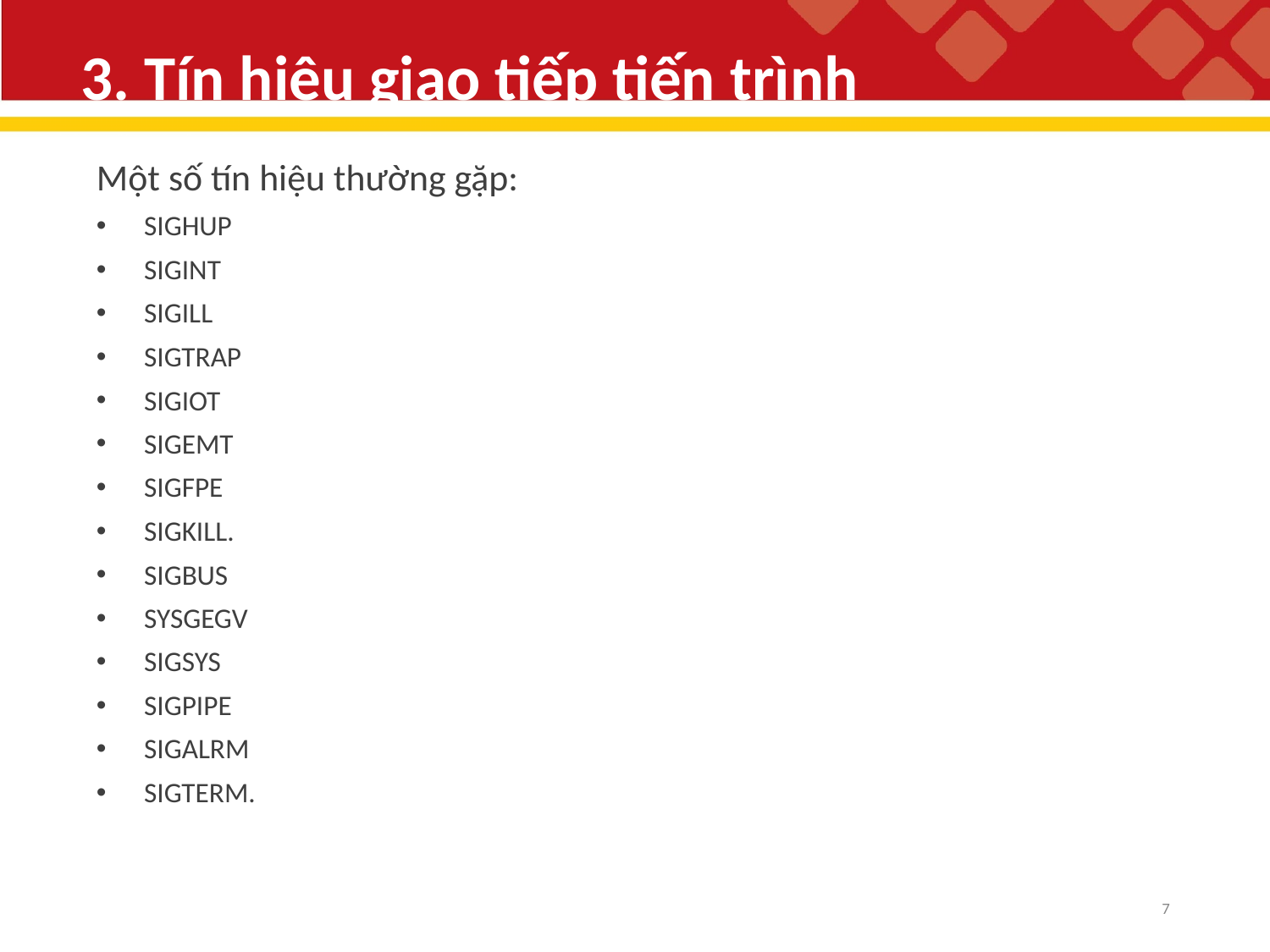

# 3. Tín hiệu giao tiếp tiến trình
Một số tín hiệu thường gặp:
SIGHUP
SIGINT
SIGILL
SIGTRAP
SIGIOT
SIGEMT
SIGFPE
SIGKILL.
SIGBUS
SYSGEGV
SIGSYS
SIGPIPE
SIGALRM
SIGTERM.

7